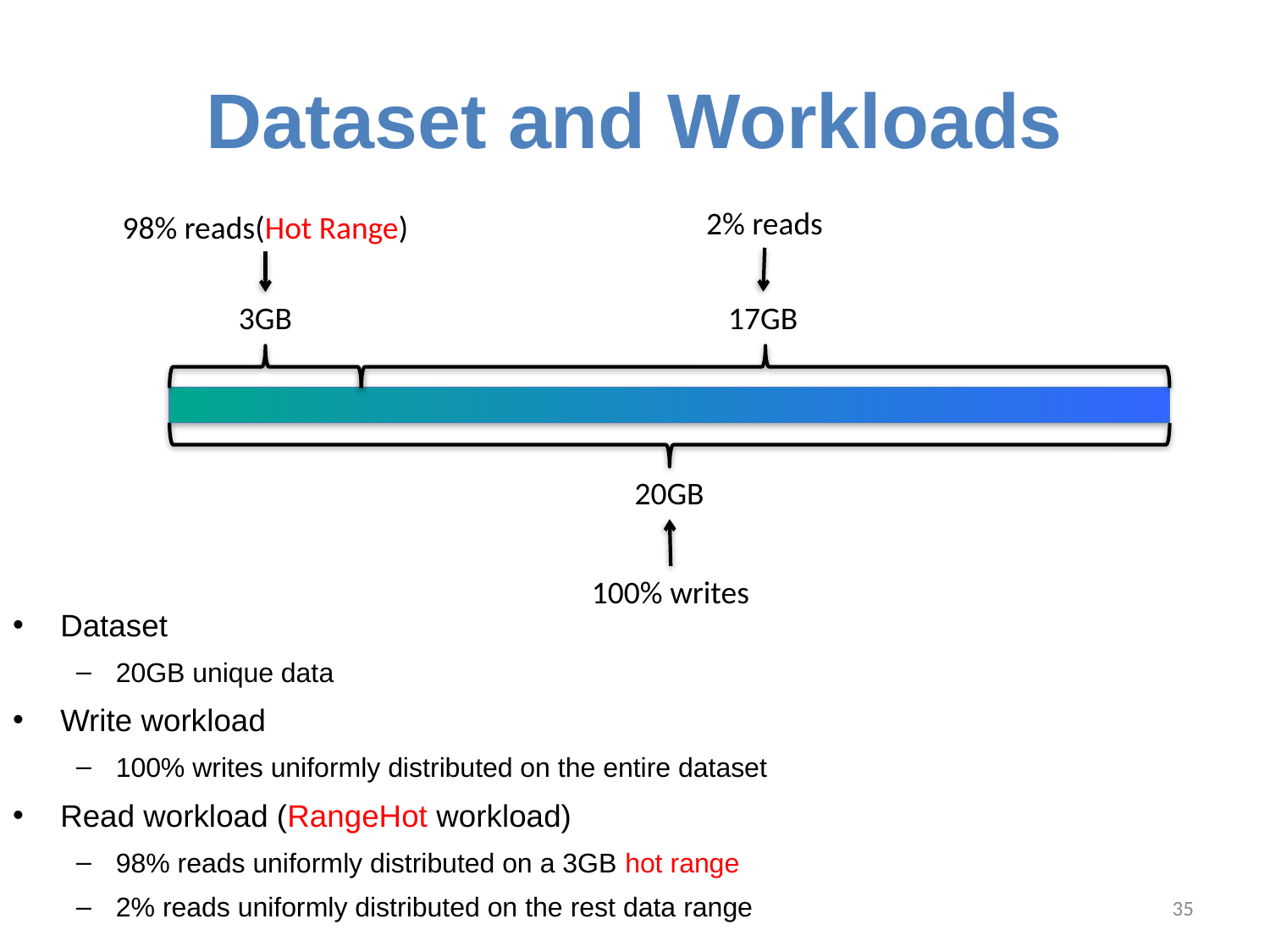

# Dataset and Workloads
2% reads
98% reads(Hot Range)

17GB

3GB

20GB
100% writes
Dataset
20GB unique data
Write workload
100% writes uniformly distributed on the entire dataset
Read workload (RangeHot workload)
98% reads uniformly distributed on a 3GB hot range
2% reads uniformly distributed on the rest data range
35